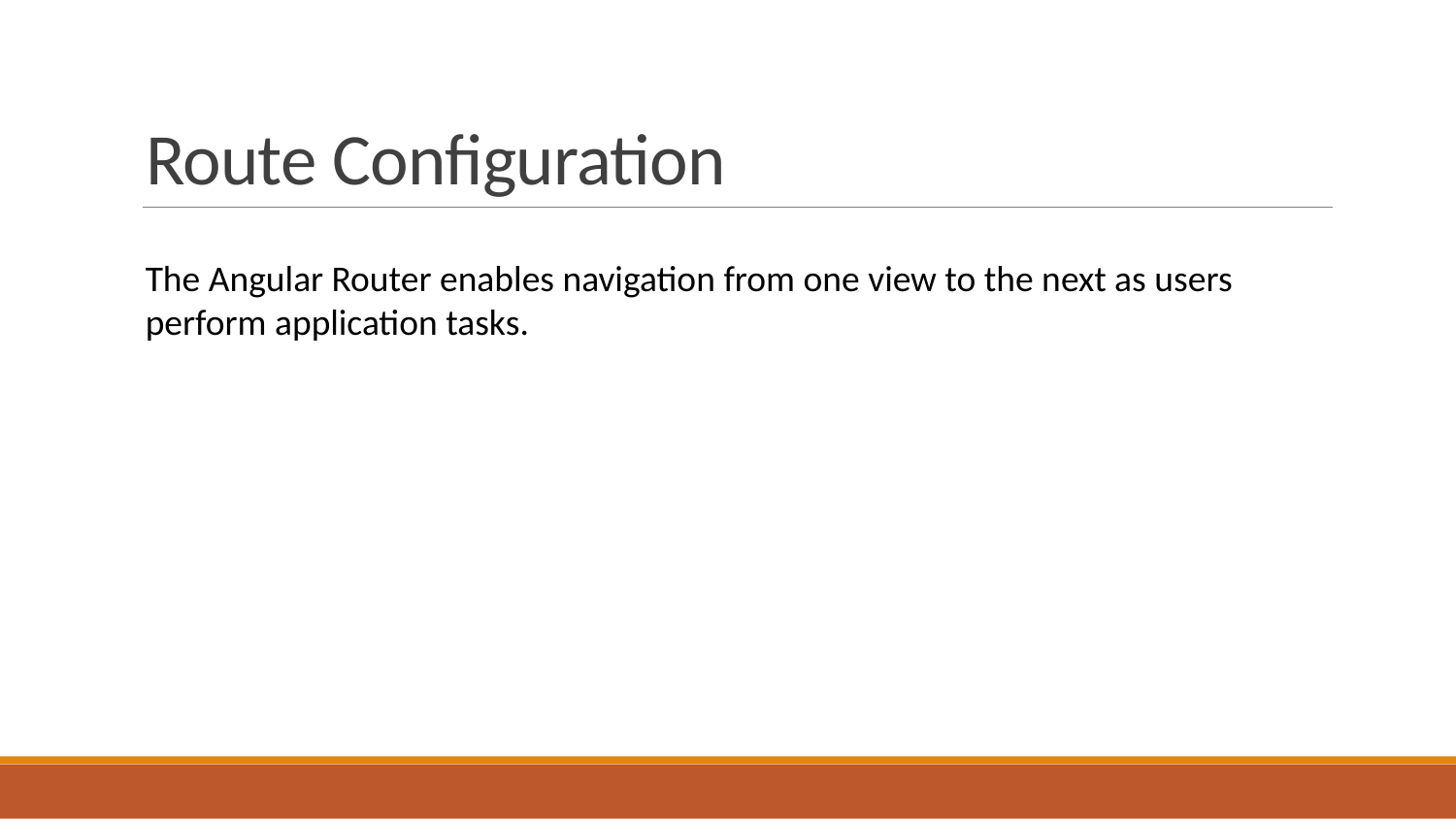

# Route Configuration
The Angular Router enables navigation from one view to the next as users perform application tasks.